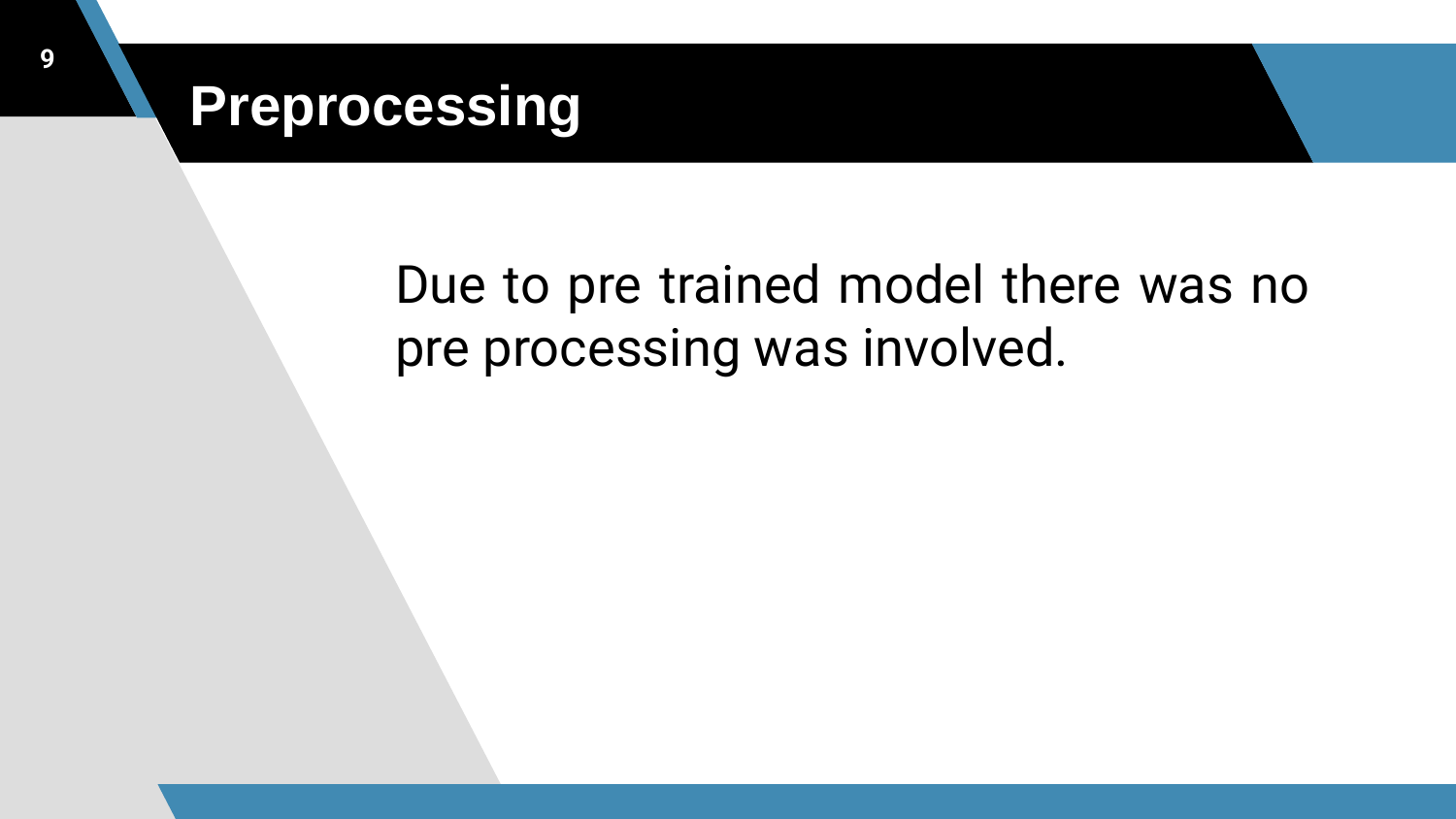

9
# Preprocessing
Due to pre trained model there was no pre processing was involved.